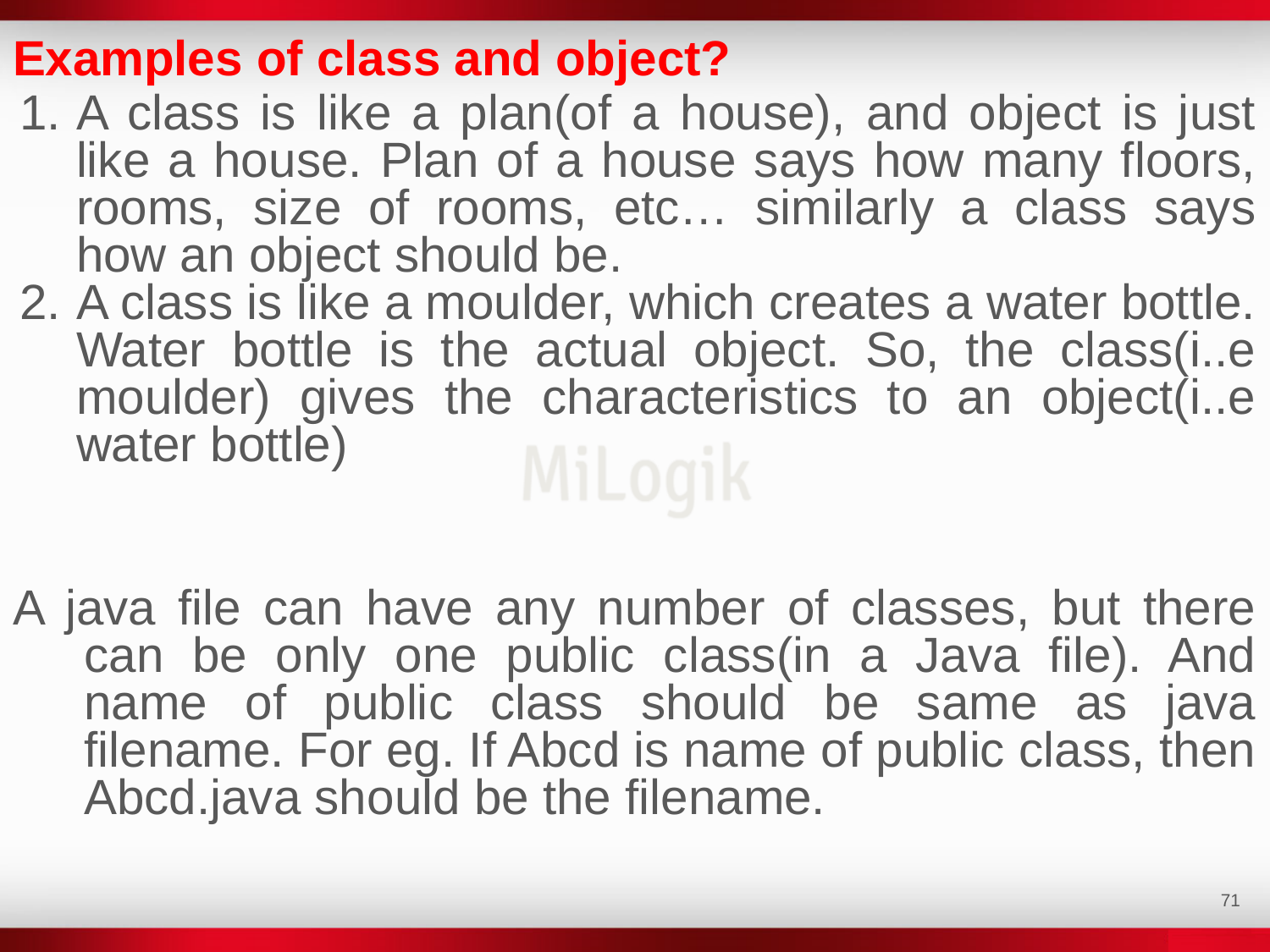

Examples of class and object?
A class is like a plan(of a house), and object is just like a house. Plan of a house says how many floors, rooms, size of rooms, etc… similarly a class says how an object should be.
A class is like a moulder, which creates a water bottle. Water bottle is the actual object. So, the class(i..e moulder) gives the characteristics to an object(i..e water bottle)

A java file can have any number of classes, but there can be only one public class(in a Java file). And name of public class should be same as java filename. For eg. If Abcd is name of public class, then Abcd.java should be the filename.

71